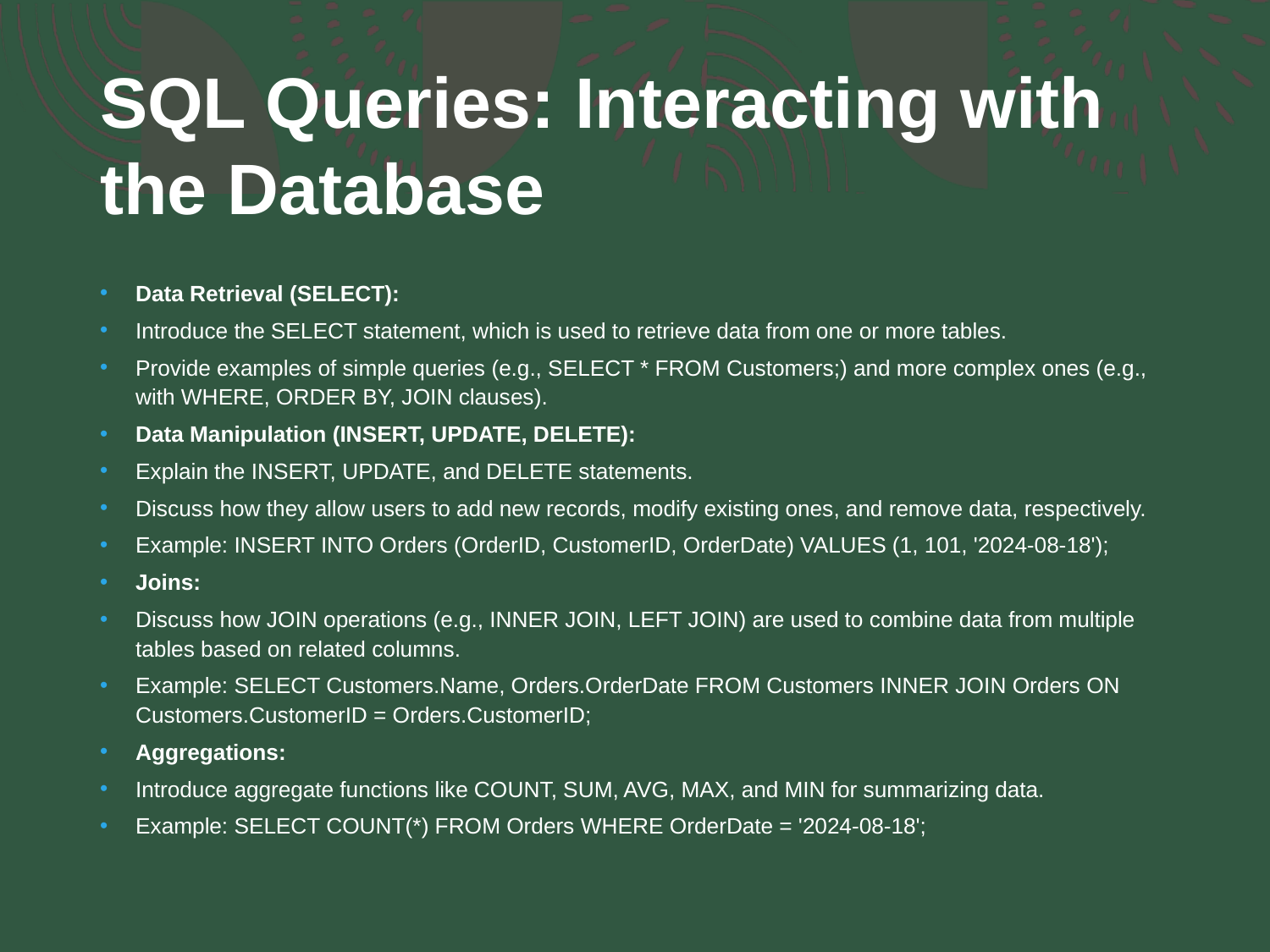

# SQL Queries: Interacting with the Database
Data Retrieval (SELECT):
Introduce the SELECT statement, which is used to retrieve data from one or more tables.
Provide examples of simple queries (e.g., SELECT * FROM Customers;) and more complex ones (e.g., with WHERE, ORDER BY, JOIN clauses).
Data Manipulation (INSERT, UPDATE, DELETE):
Explain the INSERT, UPDATE, and DELETE statements.
Discuss how they allow users to add new records, modify existing ones, and remove data, respectively.
Example: INSERT INTO Orders (OrderID, CustomerID, OrderDate) VALUES (1, 101, '2024-08-18');
Joins:
Discuss how JOIN operations (e.g., INNER JOIN, LEFT JOIN) are used to combine data from multiple tables based on related columns.
Example: SELECT Customers.Name, Orders.OrderDate FROM Customers INNER JOIN Orders ON Customers.CustomerID = Orders.CustomerID;
Aggregations:
Introduce aggregate functions like COUNT, SUM, AVG, MAX, and MIN for summarizing data.
Example: SELECT COUNT(*) FROM Orders WHERE OrderDate = '2024-08-18';